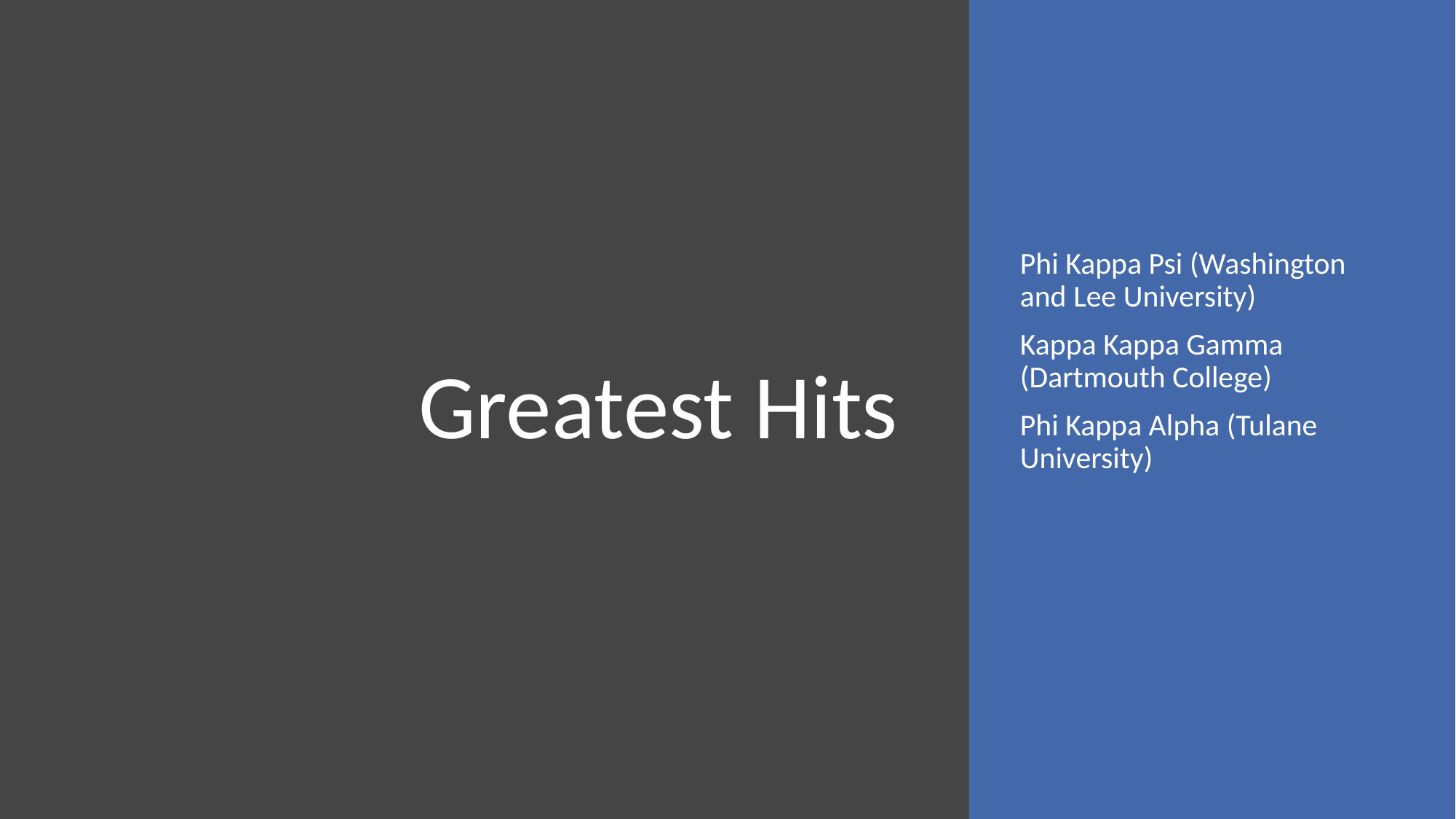

# Greatest Hits
Phi Kappa Psi (Washington and Lee University)
Kappa Kappa Gamma (Dartmouth College)
Phi Kappa Alpha (Tulane University)